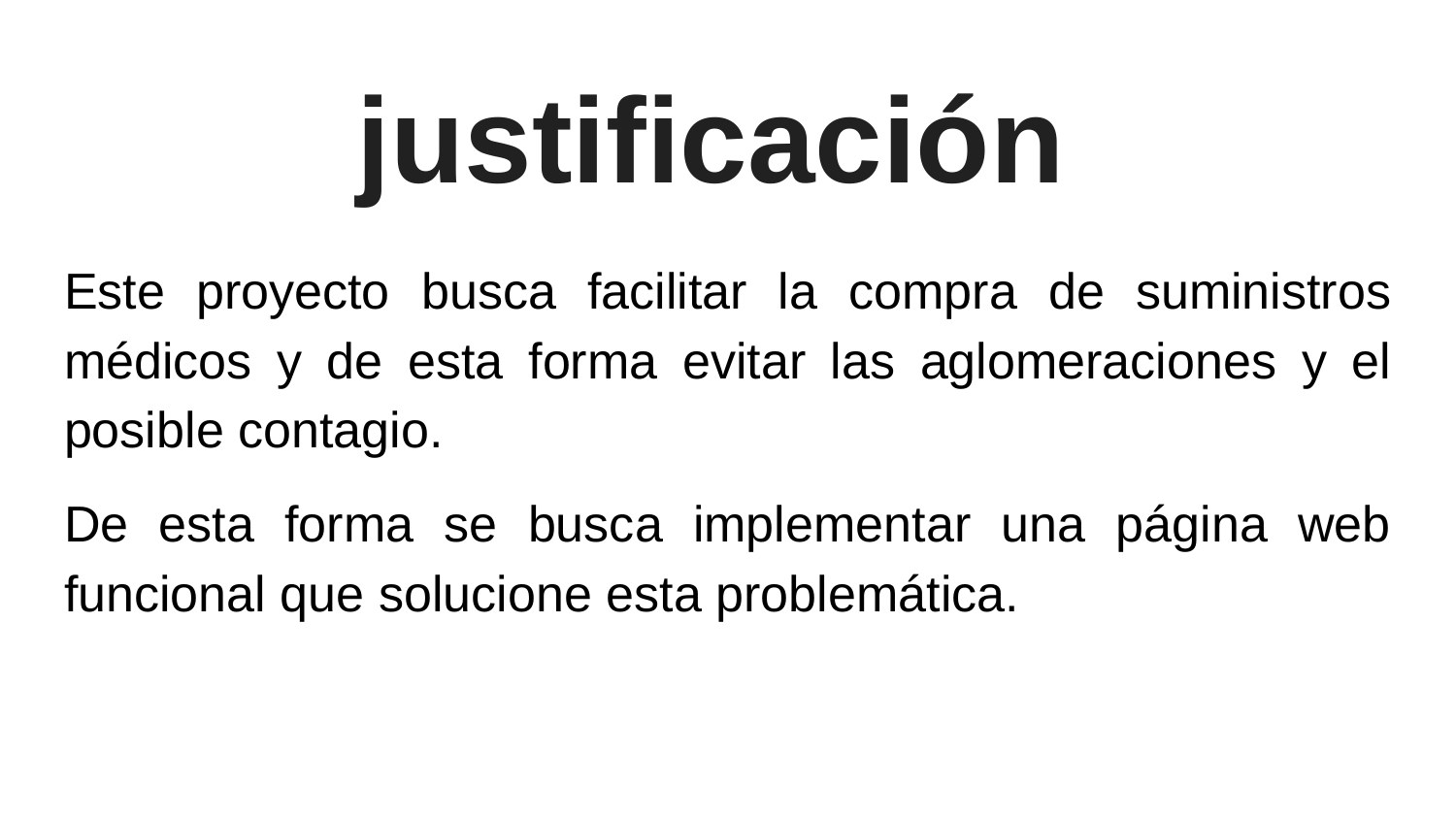

# justificación
Este proyecto busca facilitar la compra de suministros médicos y de esta forma evitar las aglomeraciones y el posible contagio.
De esta forma se busca implementar una página web funcional que solucione esta problemática.